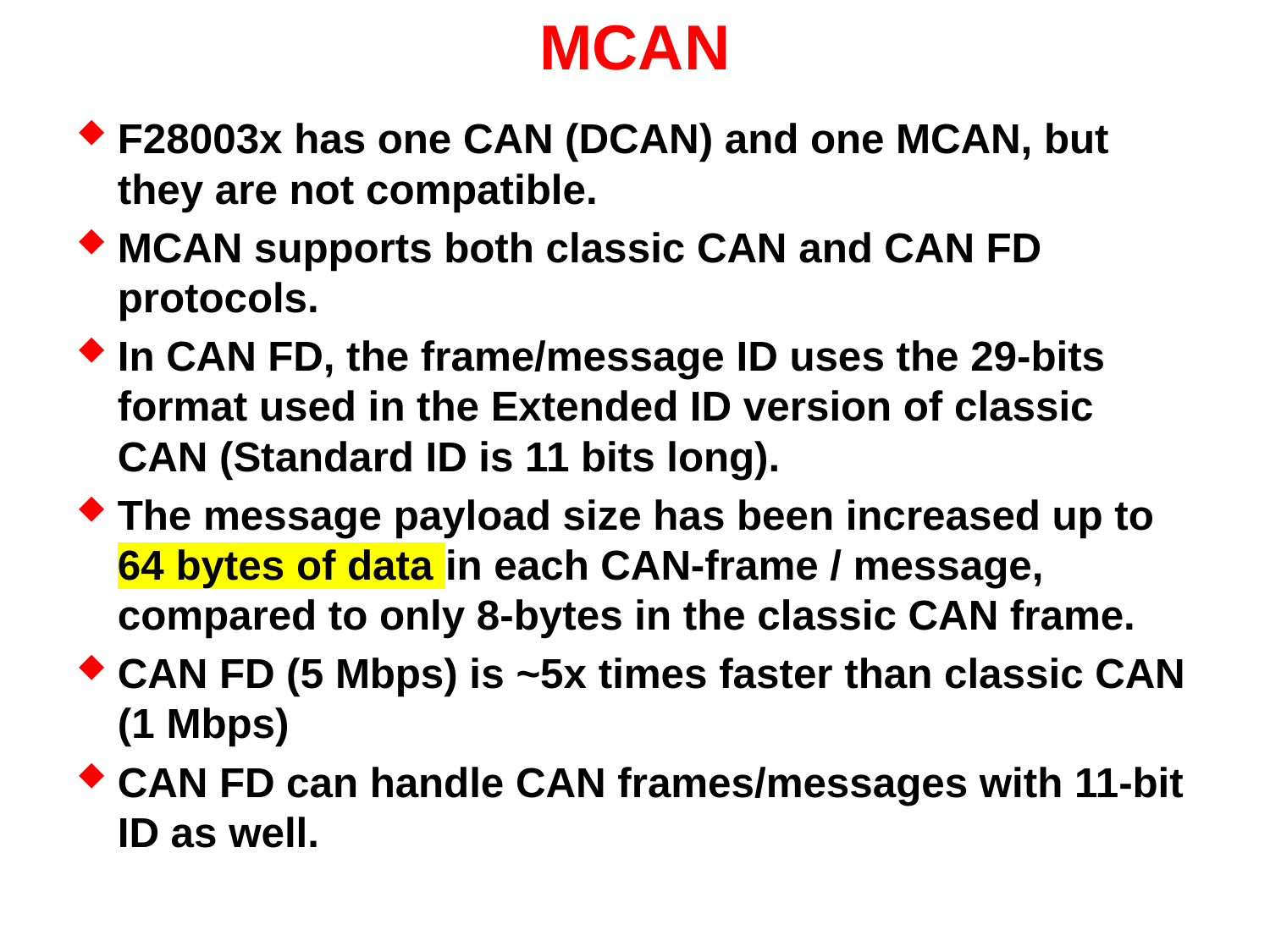

# MCAN
F28003x has one CAN (DCAN) and one MCAN, but they are not compatible.
MCAN supports both classic CAN and CAN FD protocols.
In CAN FD, the frame/message ID uses the 29-bits format used in the Extended ID version of classic CAN (Standard ID is 11 bits long).
The message payload size has been increased up to 64 bytes of data in each CAN-frame / message, compared to only 8-bytes in the classic CAN frame.
CAN FD (5 Mbps) is ~5x times faster than classic CAN (1 Mbps)
CAN FD can handle CAN frames/messages with 11-bit ID as well.